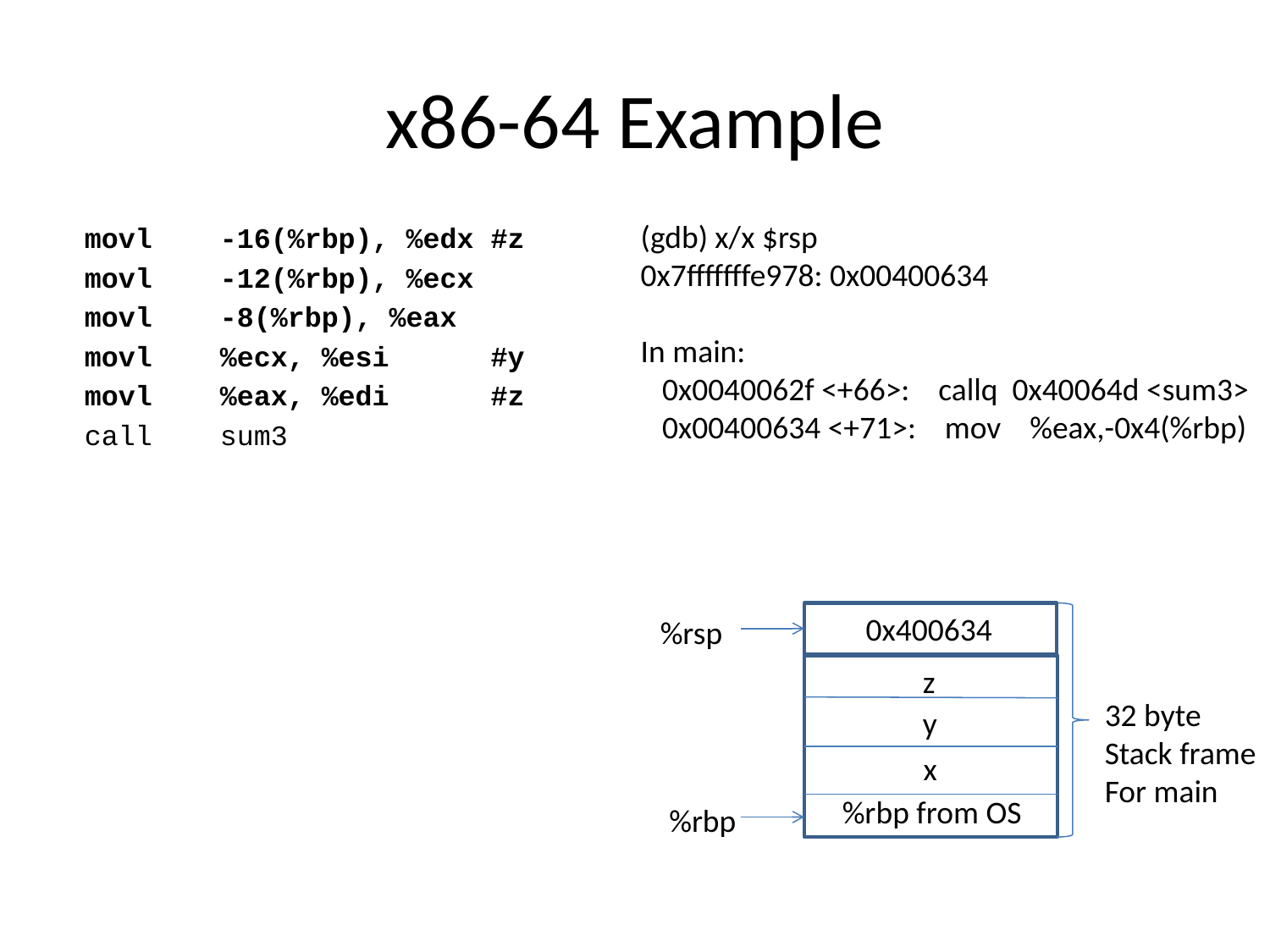

# x86-64 Example
(gdb) x/x $rsp
0x7fffffffe978: 0x00400634

In main:
   0x0040062f <+66>:    callq  0x40064d <sum3>
   0x00400634 <+71>:    mov    %eax,-0x4(%rbp)

        movl    -16(%rbp), %edx #z
        movl    -12(%rbp), %ecx
        movl    -8(%rbp), %eax
        movl    %ecx, %esi      #y
        movl    %eax, %edi      #z
        call    sum3

When one function calls another,
The return address in the calling
function is pushed onto the program
stack

(gdb) break *sum3
Breakpoint 5 at 0x40064d
(gdb) cont
Continuing.

Breakpoint 5, 0x00000000004006																																																						4d in sum3

0x400634

%rsp

z
32 byte
Stack frame
For main
y
x
%rbp from OS
%rbp